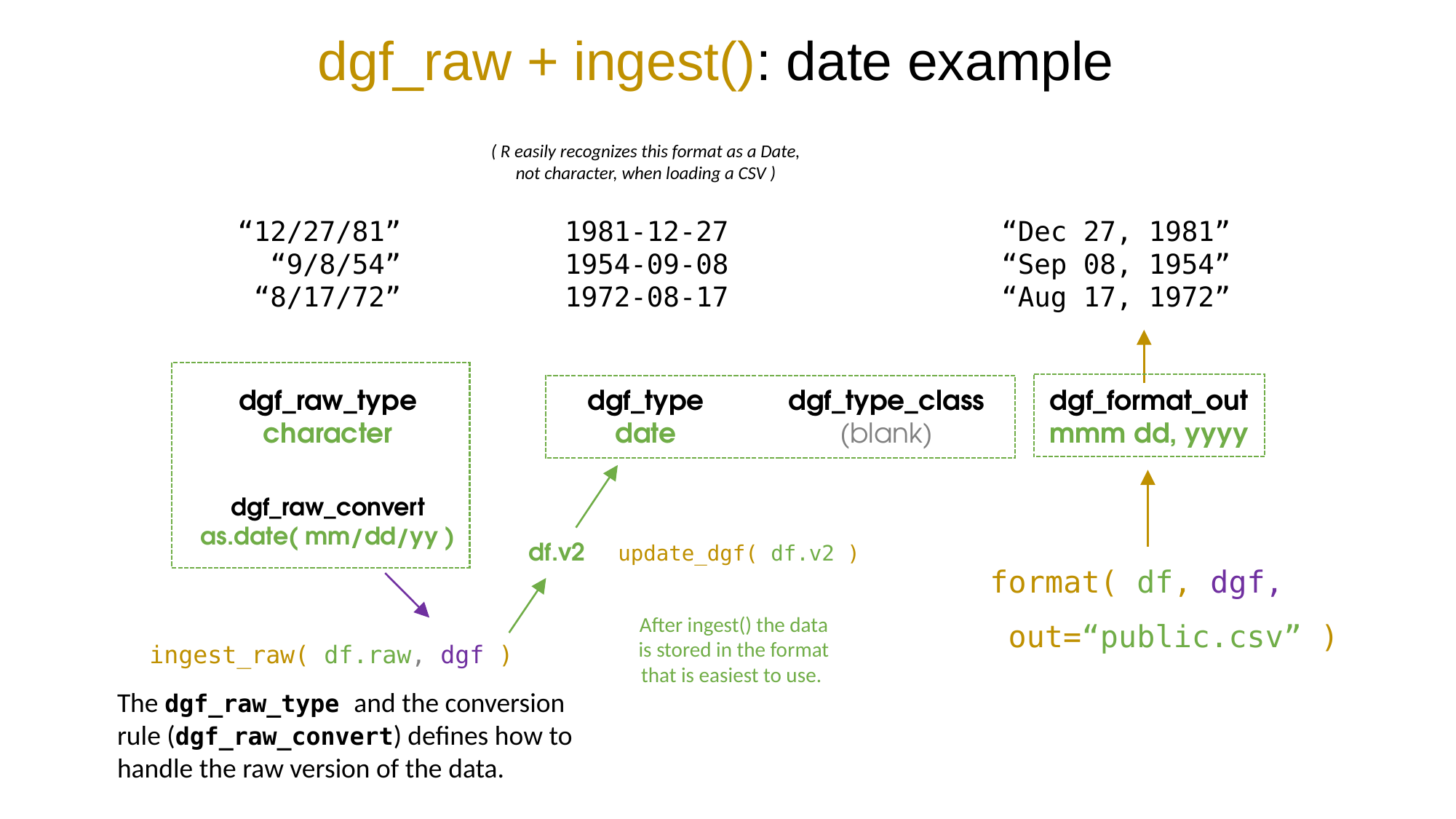

dgf_raw + ingest(): date example
( R easily recognizes this format as a Date, not character, when loading a CSV )
“12/27/81”		1981-12-27		 	“Dec 27, 1981”
  “9/8/54”		1954-09-08		 	“Sep 08, 1954”
 “8/17/72”		1972-08-17		 	“Aug 17, 1972”

dgf_raw_type
character
dgf_type
date
dgf_type_class
(blank)
dgf_format_out
mmm dd, yyyy
dgf_raw_convert
as.date( mm/dd/yy )
df.v2
update_dgf( df.v2 )
format( df, dgf,
 out=“public.csv” )
After ingest() the data is stored in the format that is easiest to use.
ingest_raw( df.raw, dgf )
The dgf_raw_type and the conversion rule (dgf_raw_convert) defines how to handle the raw version of the data.